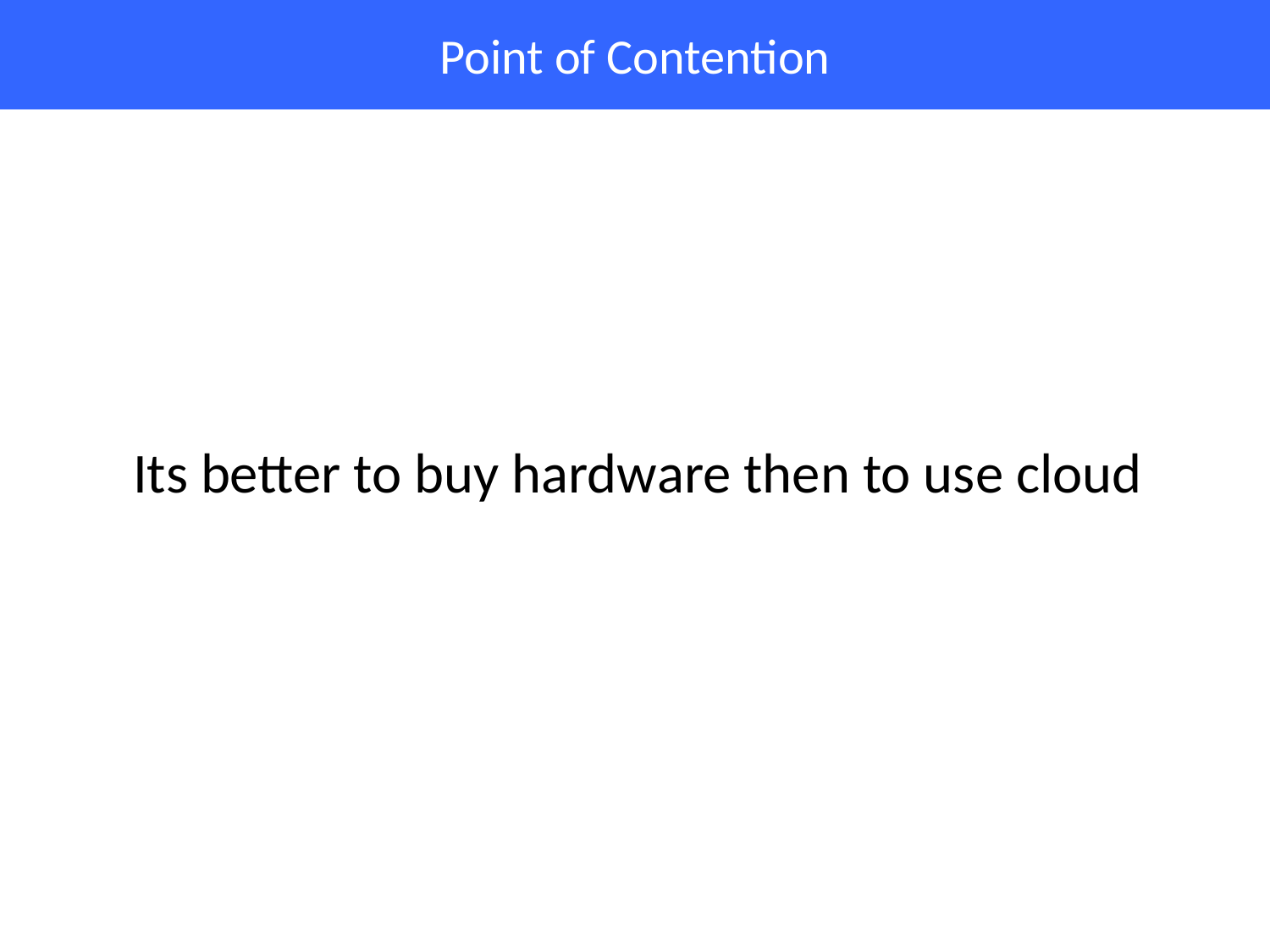

# Point of Contention
Its better to buy hardware then to use cloud